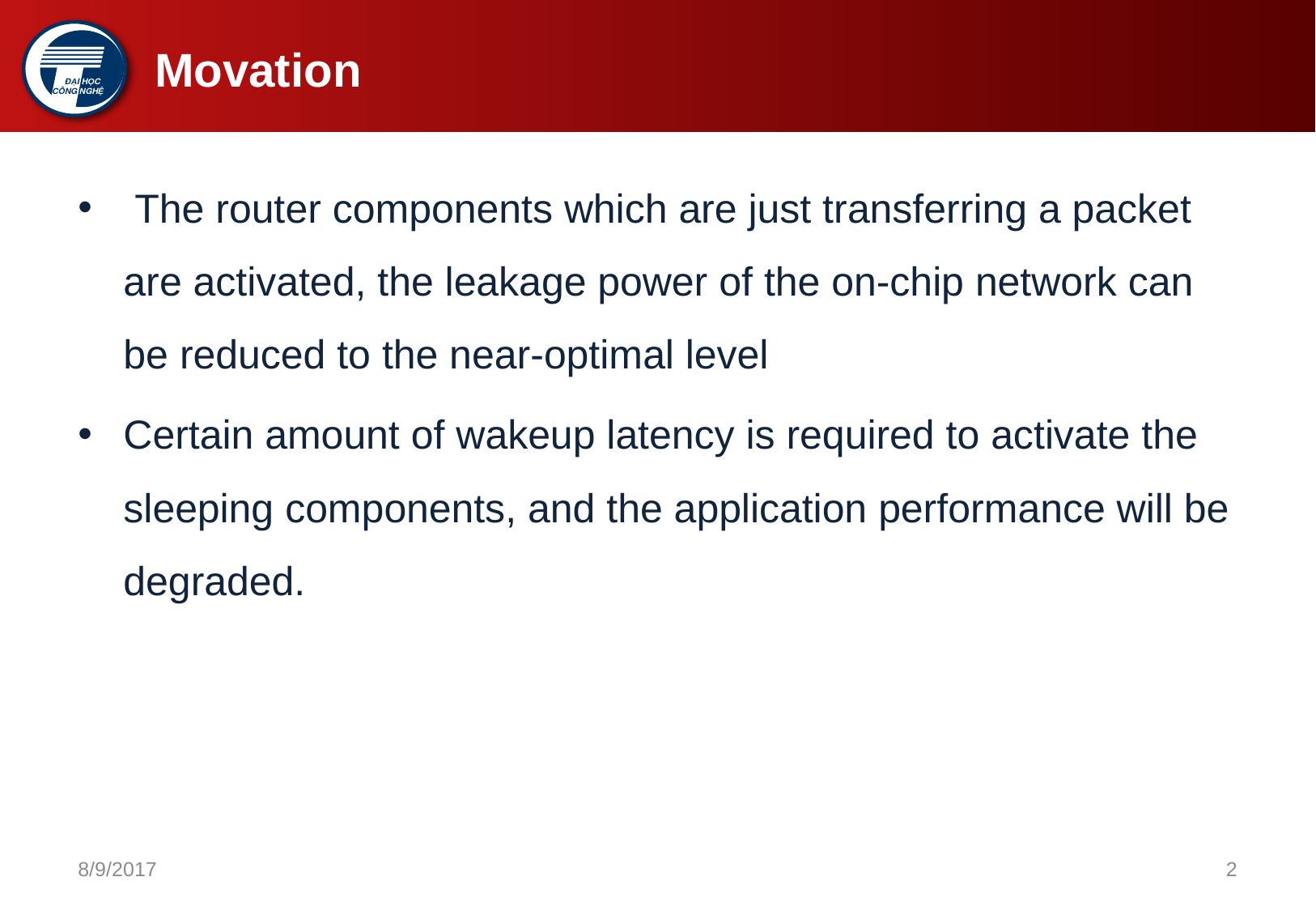

# Movation
 The router components which are just transferring a packet are activated, the leakage power of the on-chip network can be reduced to the near-optimal level
Certain amount of wakeup latency is required to activate the sleeping components, and the application performance will be degraded.
8/9/2017
2